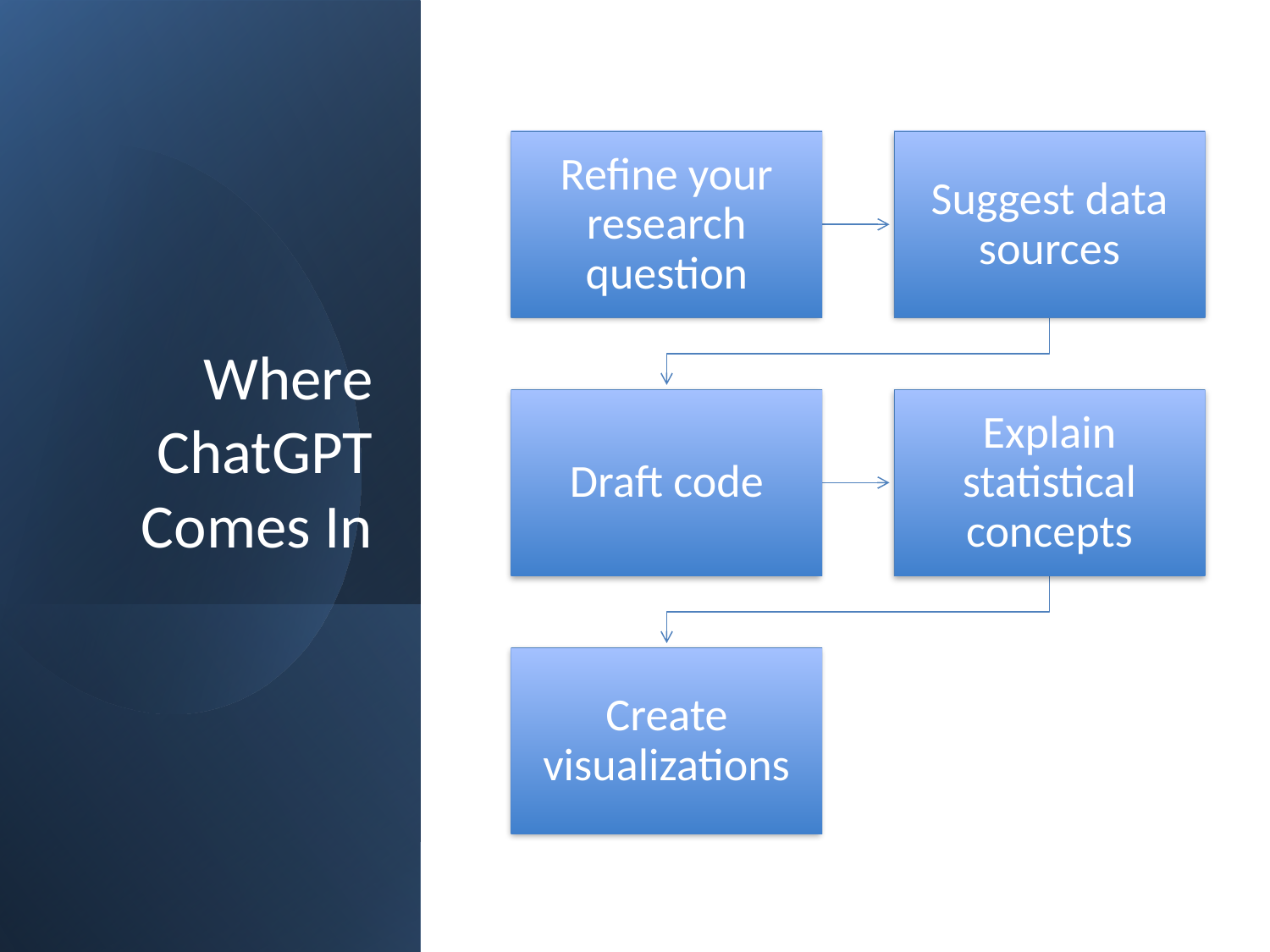

Refine your research question

Suggest data sources

Draft code

Explain statistical concepts
Create visualizations

# Where ChatGPT Comes In